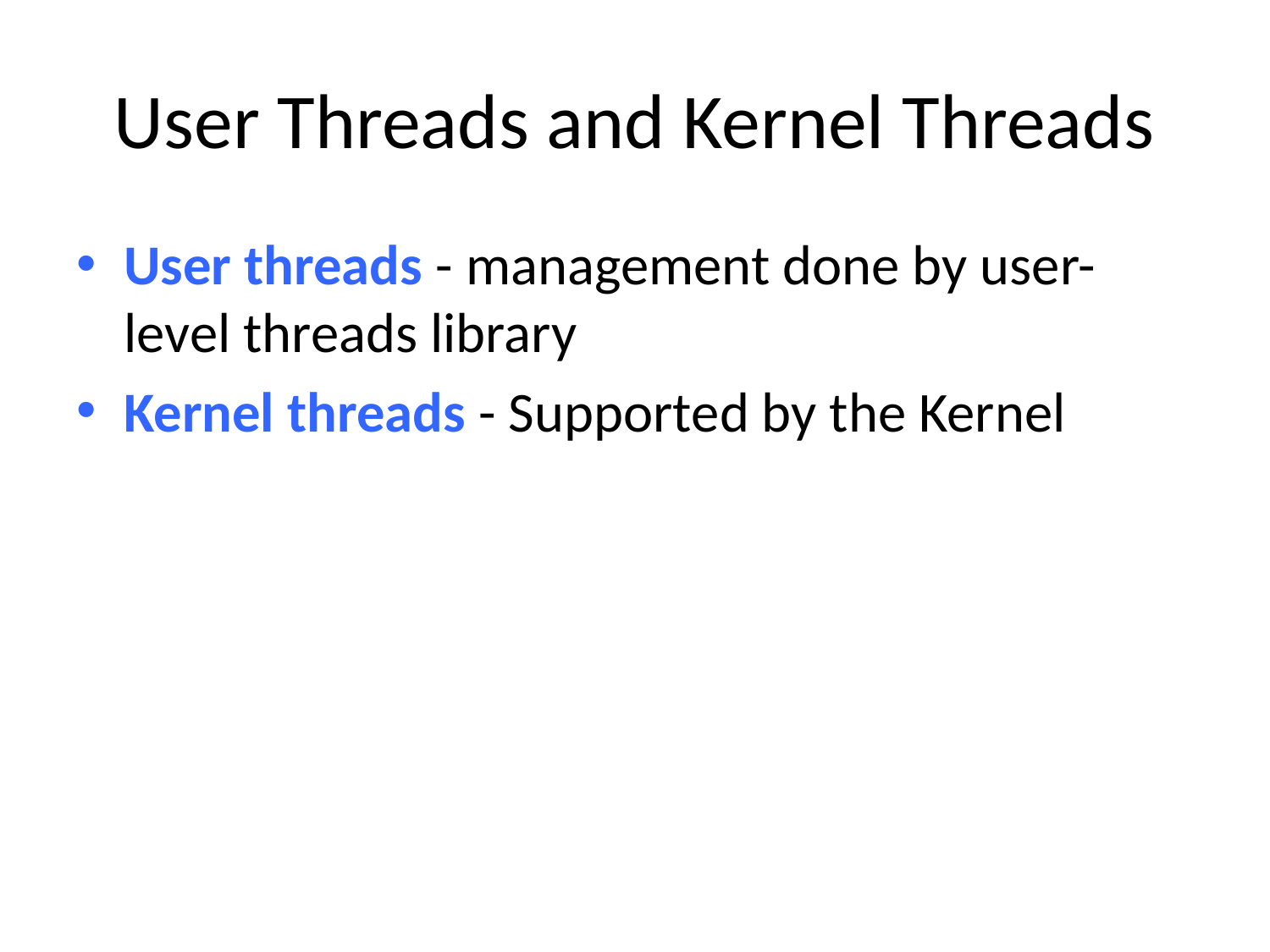

# User Threads and Kernel Threads
User threads - management done by user-level threads library
Kernel threads - Supported by the Kernel